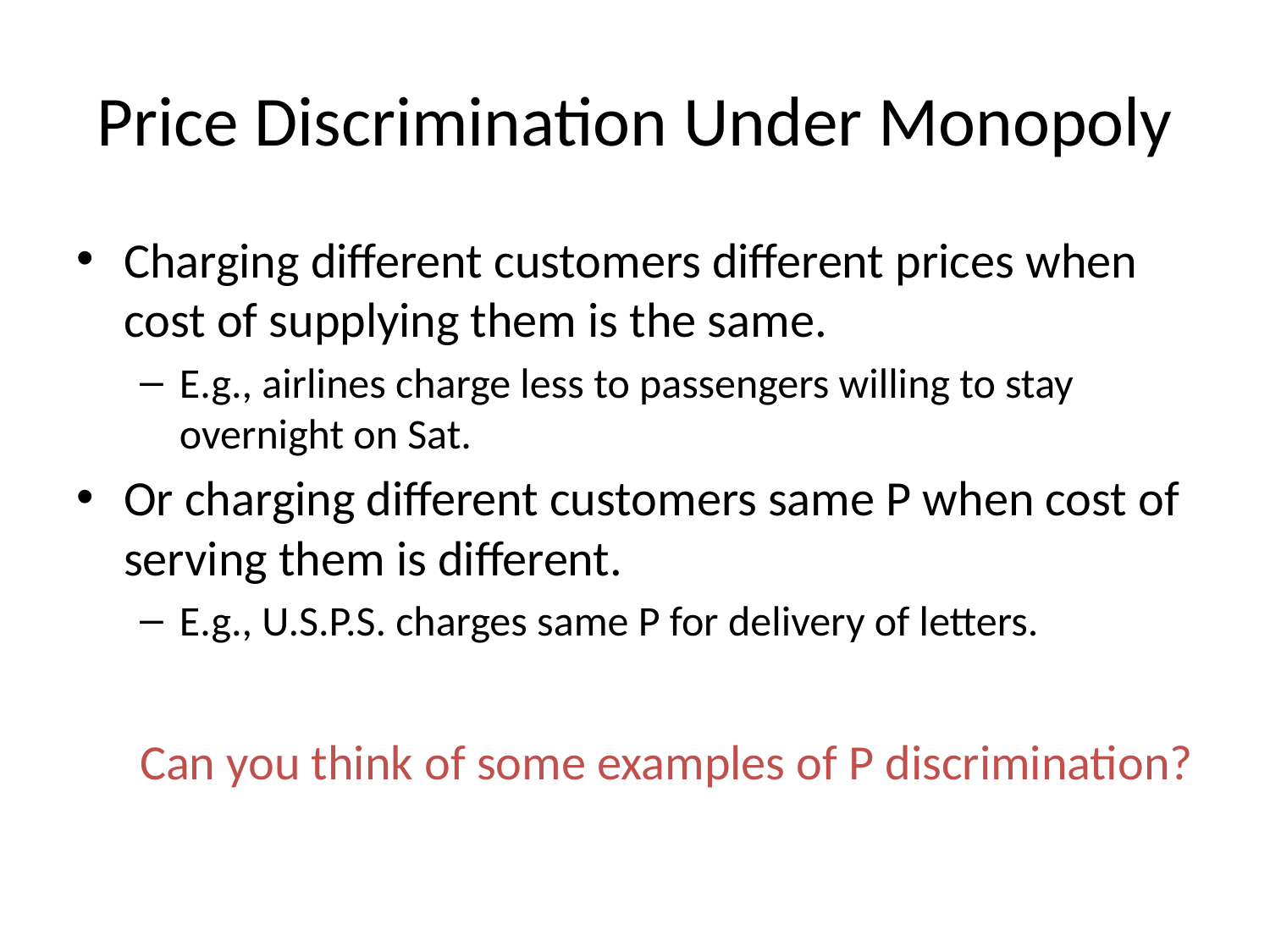

# Price Discrimination Under Monopoly
Charging different customers different prices when cost of supplying them is the same.
E.g., airlines charge less to passengers willing to stay overnight on Sat.
Or charging different customers same P when cost of serving them is different.
E.g., U.S.P.S. charges same P for delivery of letters.

Can you think of some examples of P discrimination?